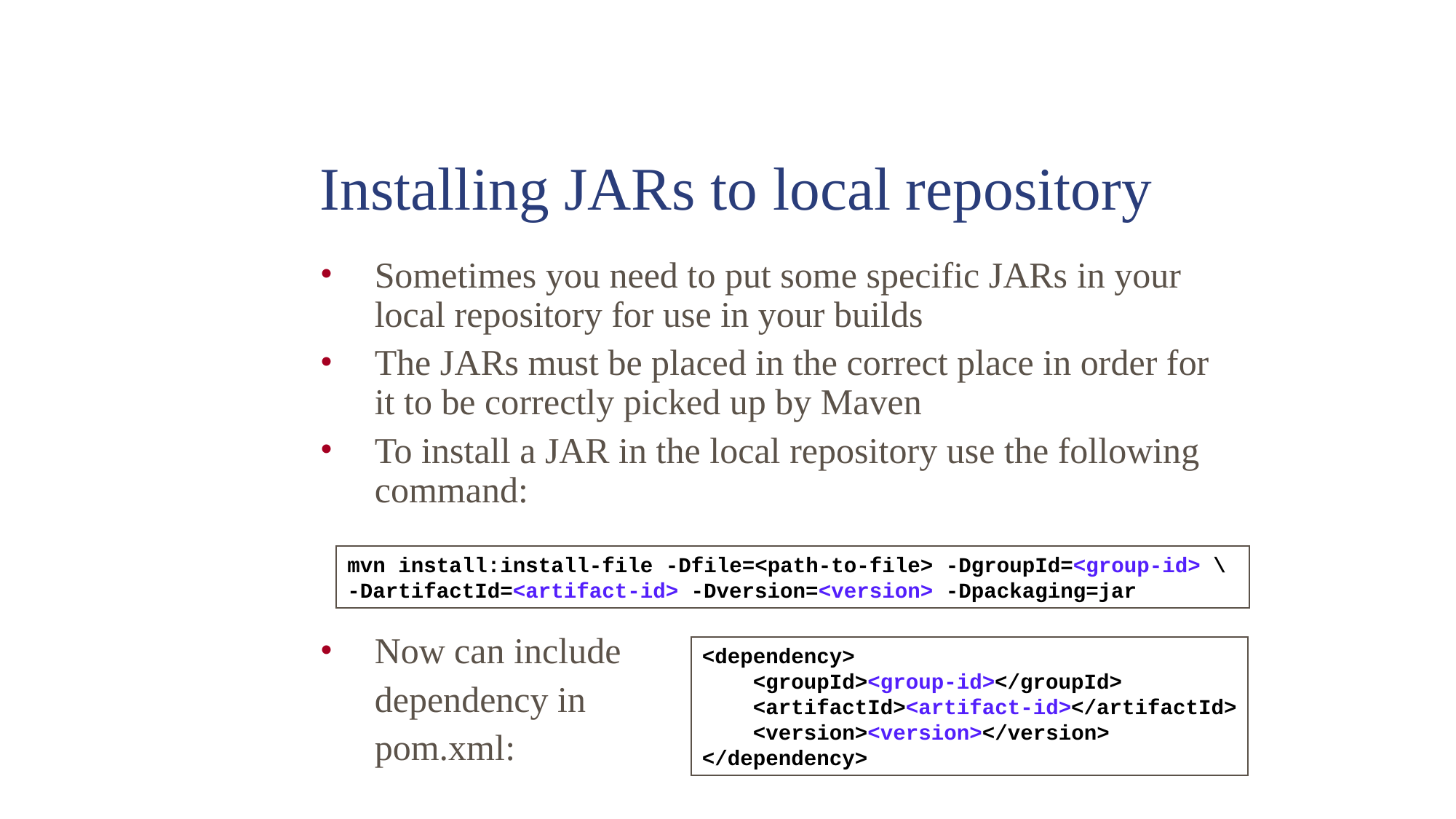

Installing JARs to local repository
Sometimes you need to put some specific JARs in your local repository for use in your builds
The JARs must be placed in the correct place in order for it to be correctly picked up by Maven
To install a JAR in the local repository use the following command:

Now can include
	dependency in
	pom.xml:
mvn install:install-file -Dfile=<path-to-file> -DgroupId=<group-id> \
-DartifactId=<artifact-id> -Dversion=<version> -Dpackaging=jar
<dependency>
    <groupId><group-id></groupId>
    <artifactId><artifact-id></artifactId>
    <version><version></version>
</dependency>